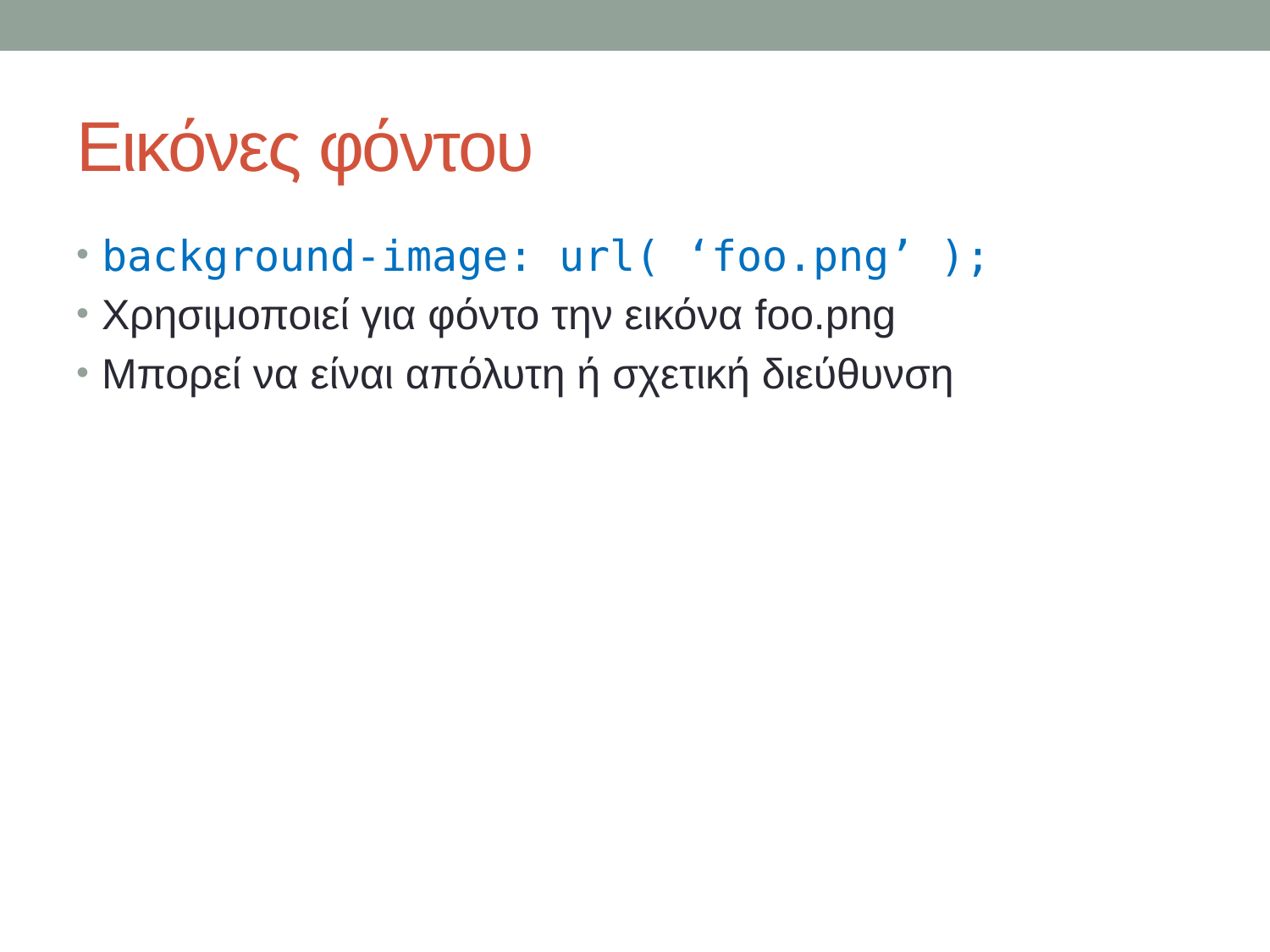

# Εικόνες φόντου
background-image: url( ‘foo.png’ );
Χρησιμοποιεί για φόντο την εικόνα foo.png
Μπορεί να είναι απόλυτη ή σχετική διεύθυνση